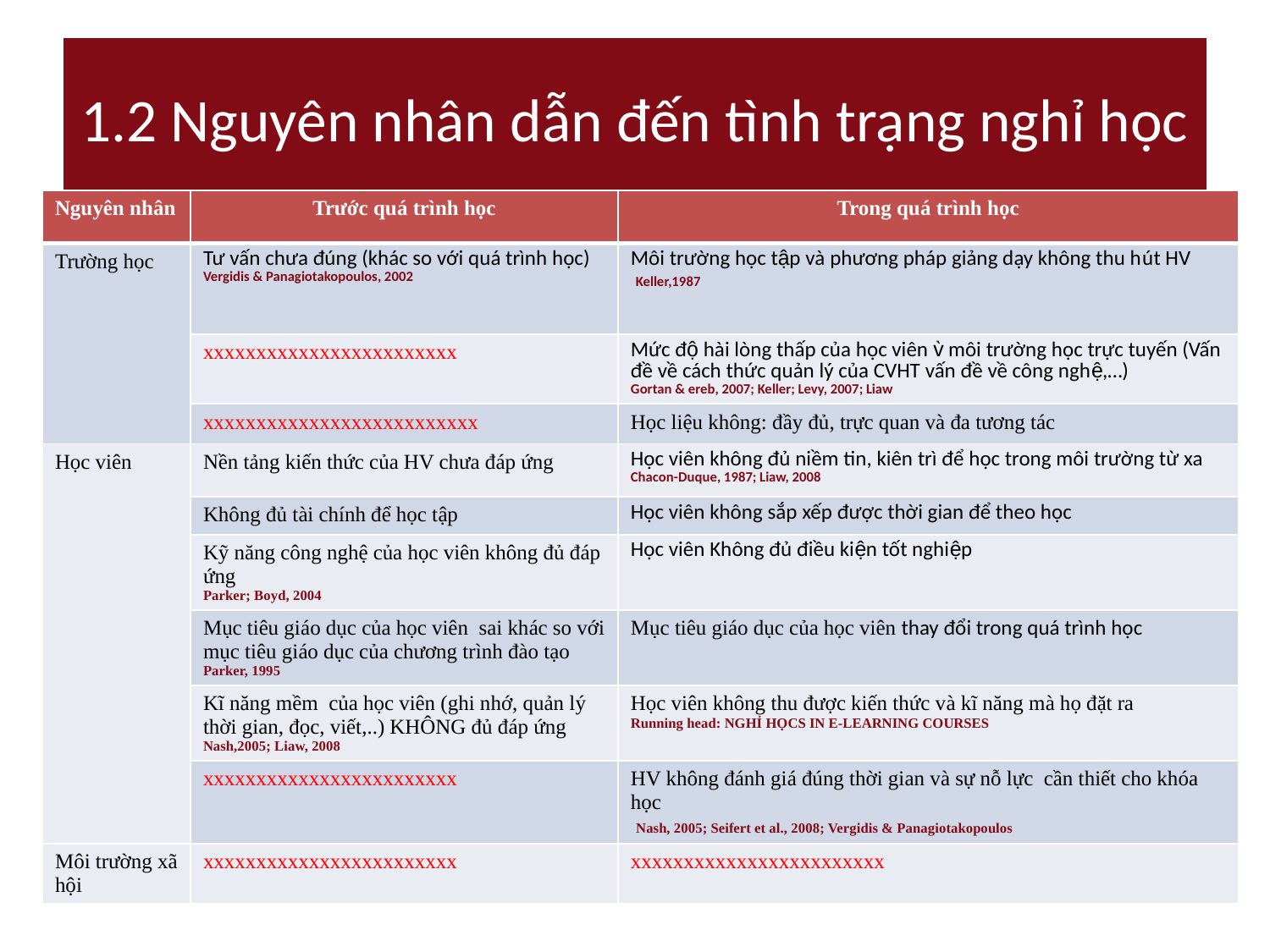

# 1.2 Nguyên nhân dẫn đến tình trạng nghỉ học
| Nguyên nhân | Trước quá trình học | Trong quá trình học |
| --- | --- | --- |
| Trường học | Tư vấn chưa đúng (khác so với quá trình học) Vergidis & Panagiotakopoulos, 2002 | Môi trường học tập và phương pháp giảng dạy không thu hút HV Keller,1987 |
|  | xxxxxxxxxxxxxxxxxxxxxxxx | Mức độ hài lòng thấp của học viên v̀ môi trường học trực tuyến (Vấn đề về cách thức quản lý của CVHT vấn đề về công nghệ,…) Gortan & ereb, 2007; Keller; Levy, 2007; Liaw |
|  | xxxxxxxxxxxxxxxxxxxxxxxxxx | Học liệu không: đầy đủ, trực quan và đa tương tác |
| Học viên | Nền tảng kiến thức của HV chưa đáp ứng | Học viên không đủ niềm tin, kiên trì để học trong môi trường từ xa Chacon-Duque, 1987; Liaw, 2008 |
|  | Không đủ tài chính để học tập | Học viên không sắp xếp được thời gian để theo học |
|  | Kỹ năng công nghệ của học viên không đủ đáp ứng Parker; Boyd, 2004 | Học viên Không đủ điều kiện tốt nghiệp |
|  | Mục tiêu giáo dục của học viên sai khác so với mục tiêu giáo dục của chương trình đào tạo Parker, 1995 | Mục tiêu giáo dục của học viên thay đổi trong quá trình học |
|  | Kĩ năng mềm của học viên (ghi nhớ, quản lý thời gian, đọc, viết,..) KHÔNG đủ đáp ứng Nash,2005; Liaw, 2008 | Học viên không thu được kiến thức và kĩ năng mà họ đặt ra Running head: NGHỈ HỌCS IN E-LEARNING COURSES |
|  | xxxxxxxxxxxxxxxxxxxxxxxx | HV không đánh giá đúng thời gian và sự nỗ lực cần thiết cho khóa học Nash, 2005; Seifert et al., 2008; Vergidis & Panagiotakopoulos |
| Môi trường xã hội | xxxxxxxxxxxxxxxxxxxxxxxx | xxxxxxxxxxxxxxxxxxxxxxxx |